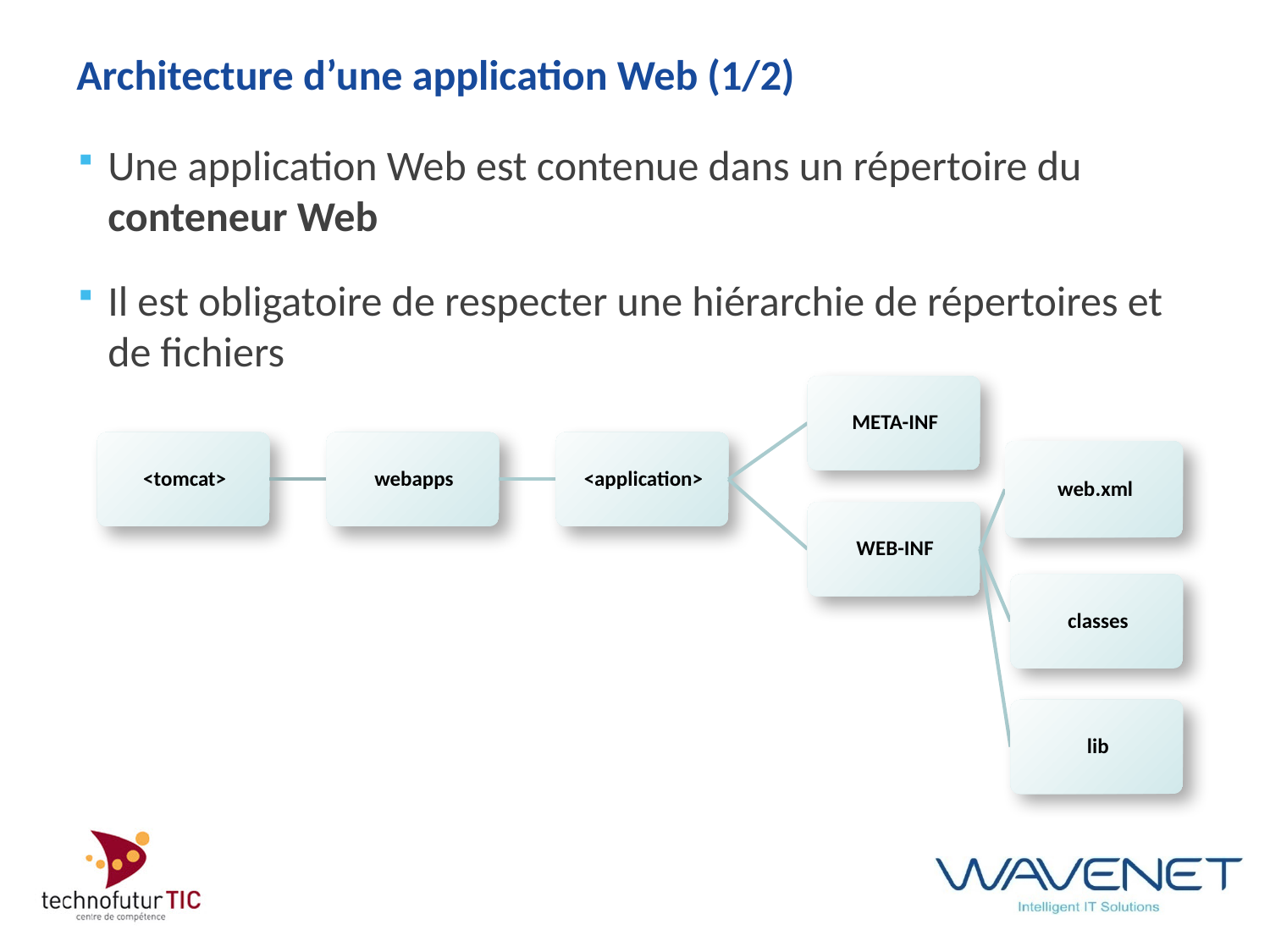

# Architecture d’une application Web (1/2)
Une application Web est contenue dans un répertoire du conteneur Web
Il est obligatoire de respecter une hiérarchie de répertoires et de fichiers
<tomcat>

webapps

<application>

META-INF

WEB-INF

classes

lib

web.xml